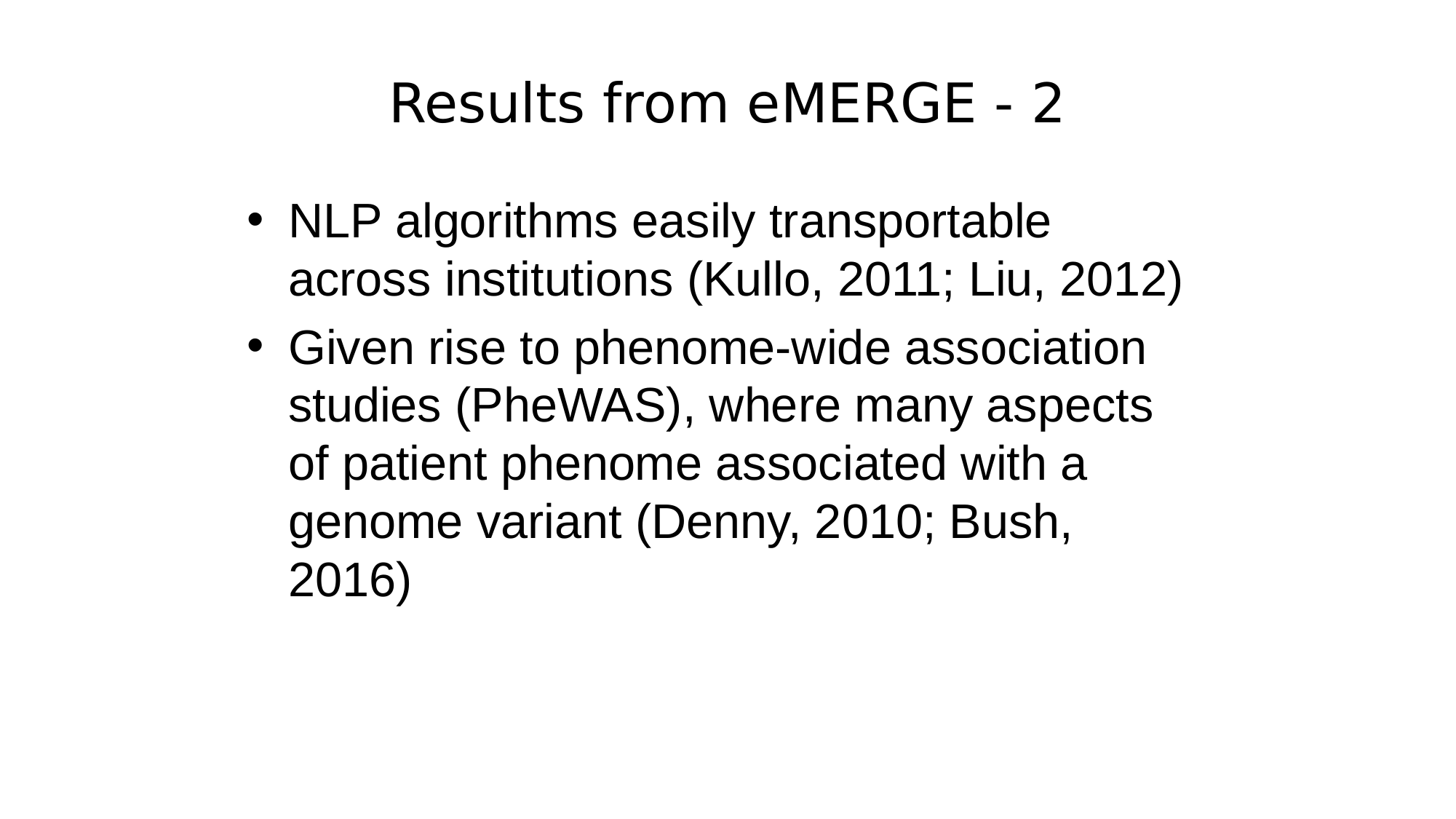

# Results from eMERGE - 2
NLP algorithms easily transportable across institutions (Kullo, 2011; Liu, 2012)
Given rise to phenome-wide association studies (PheWAS), where many aspects of patient phenome associated with a genome variant (Denny, 2010; Bush, 2016)